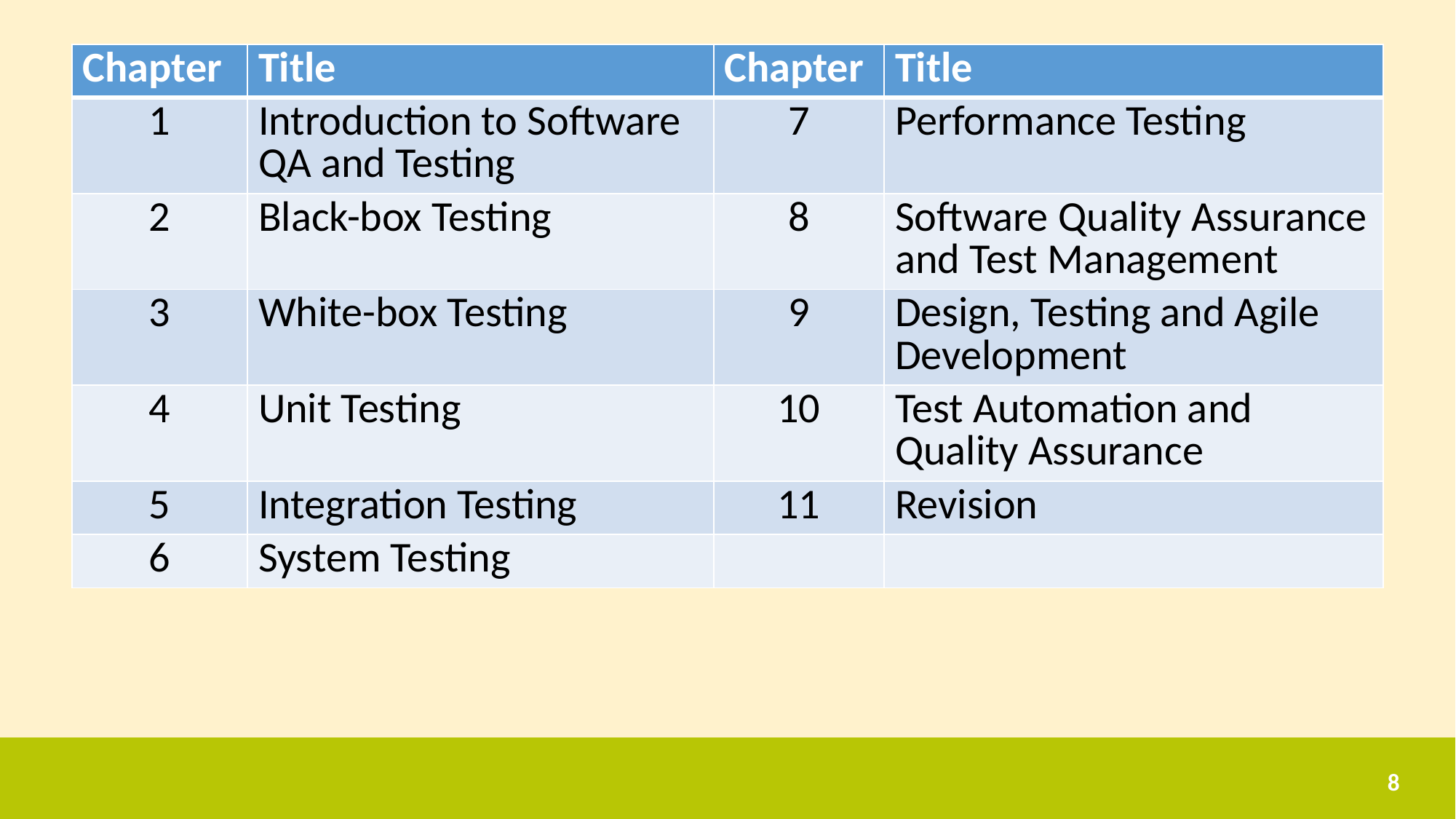

| Chapter | Title | Chapter | Title |
| --- | --- | --- | --- |
| 1 | Introduction to Software QA and Testing | 7 | Performance Testing |
| 2 | Black-box Testing | 8 | Software Quality Assurance and Test Management |
| 3 | White-box Testing | 9 | Design, Testing and Agile Development |
| 4 | Unit Testing | 10 | Test Automation and Quality Assurance |
| 5 | Integration Testing | 11 | Revision |
| 6 | System Testing |  |  |
8